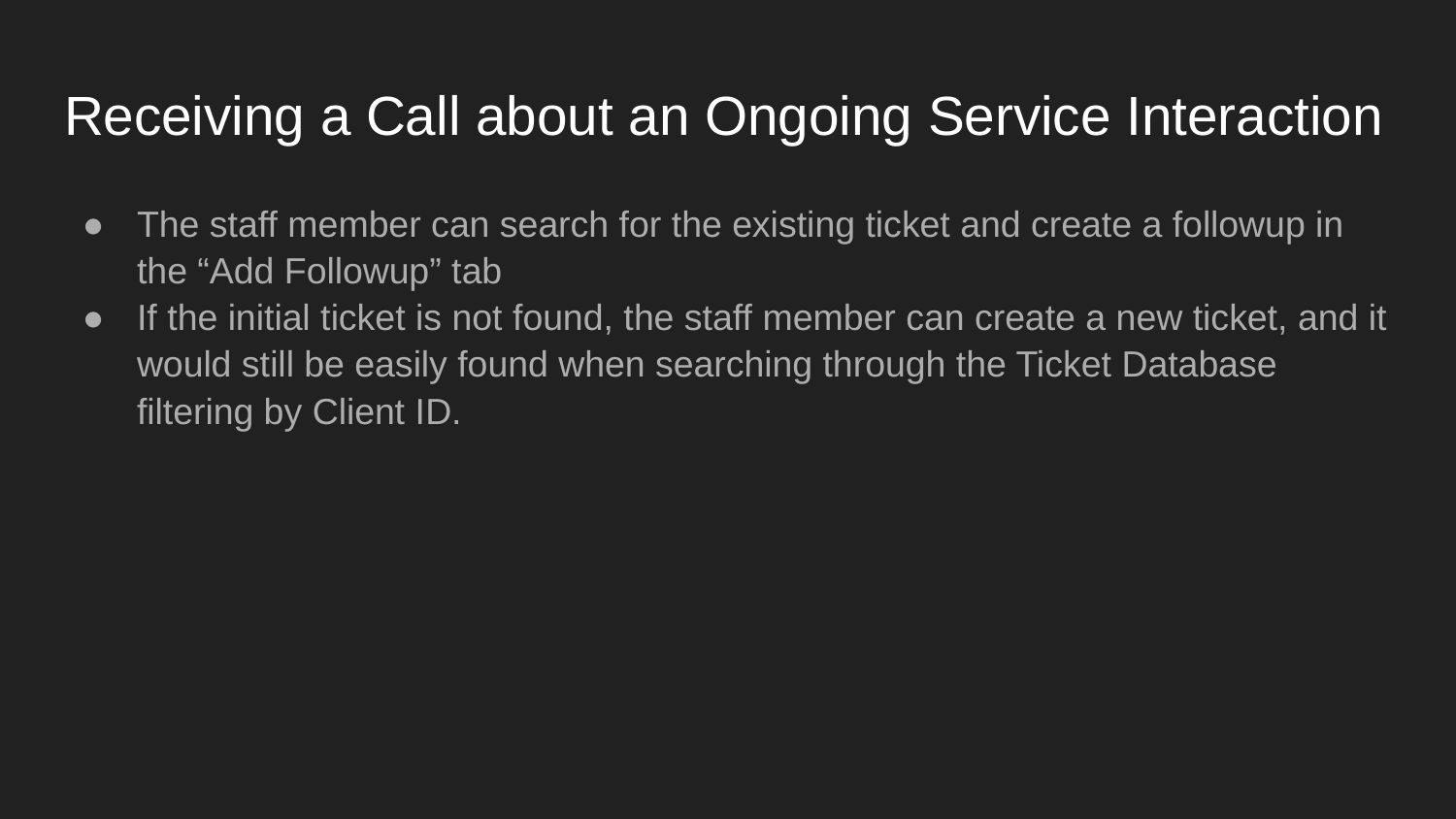

# Receiving a Call about an Ongoing Service Interaction
The staff member can search for the existing ticket and create a followup in the “Add Followup” tab
If the initial ticket is not found, the staff member can create a new ticket, and it would still be easily found when searching through the Ticket Database filtering by Client ID.